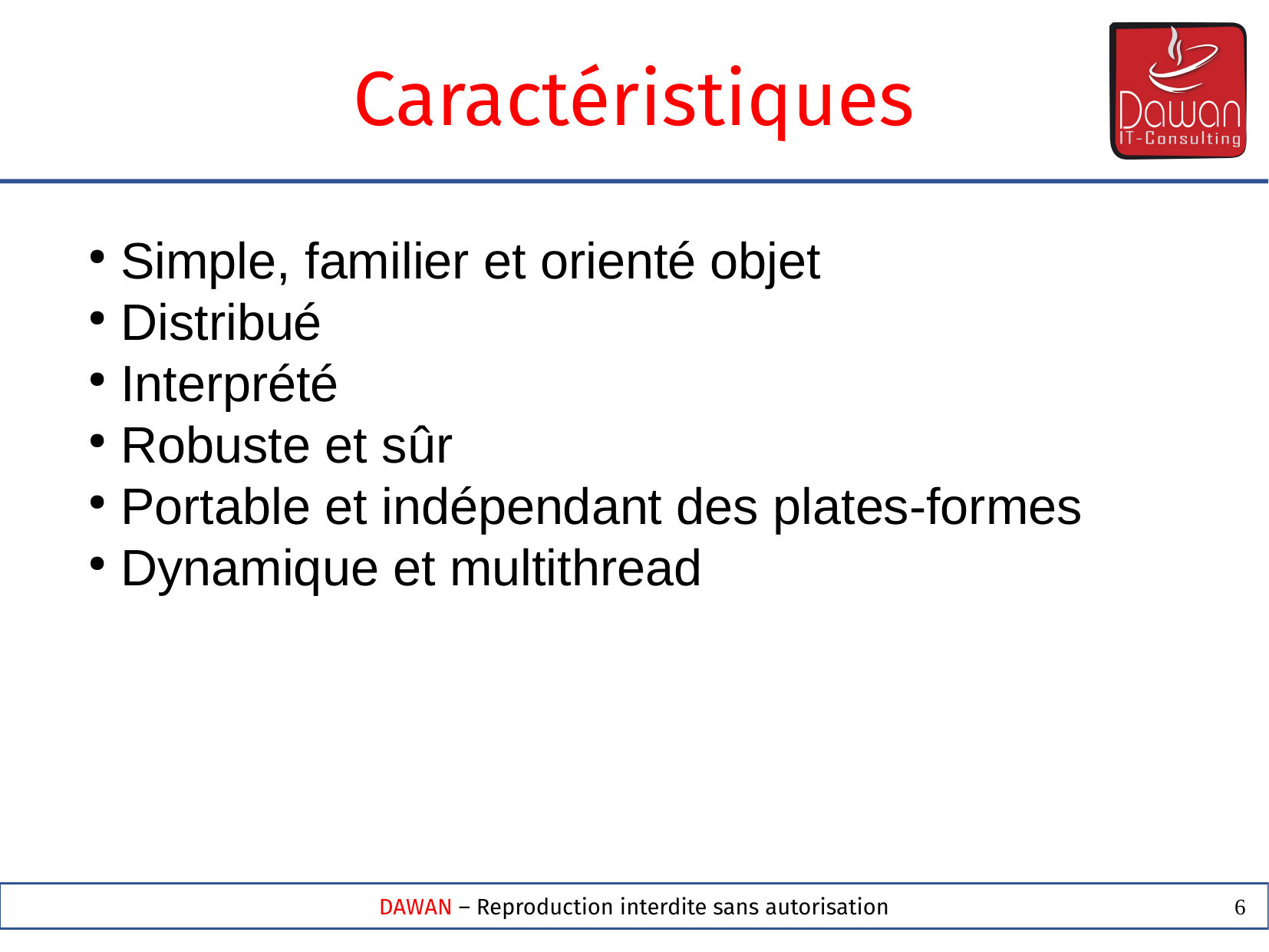

Caractéristiques
 Simple, familier et orienté objet
 Distribué
 Interprété
 Robuste et sûr
 Portable et indépendant des plates-formes
 Dynamique et multithread
6